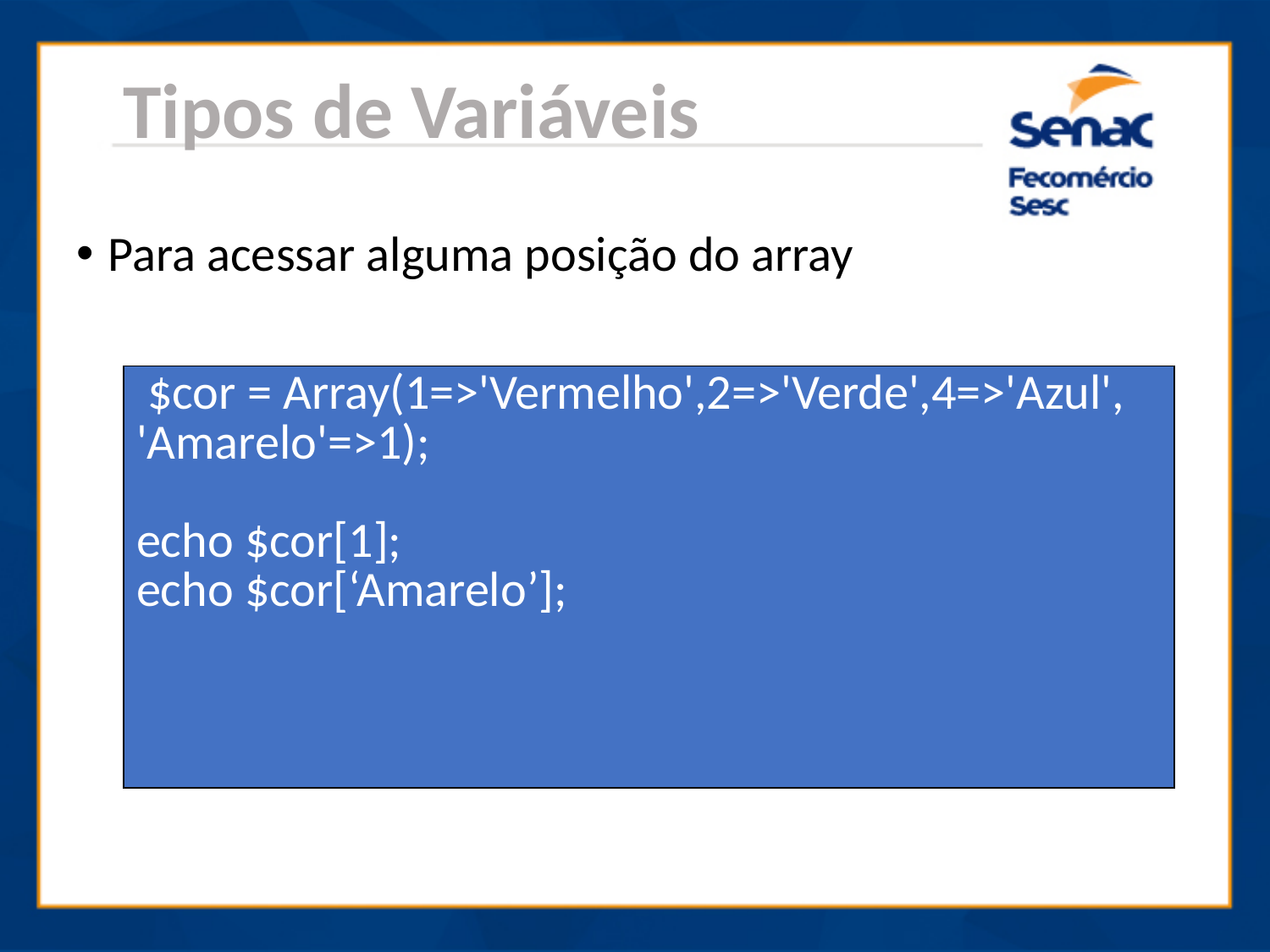

Tipos de Variáveis
Para acessar alguma posição do array
| $cor = Array(1=>'Vermelho',2=>'Verde',4=>'Azul', 'Amarelo'=>1); echo $cor[1]; echo $cor[‘Amarelo’]; |
| --- |